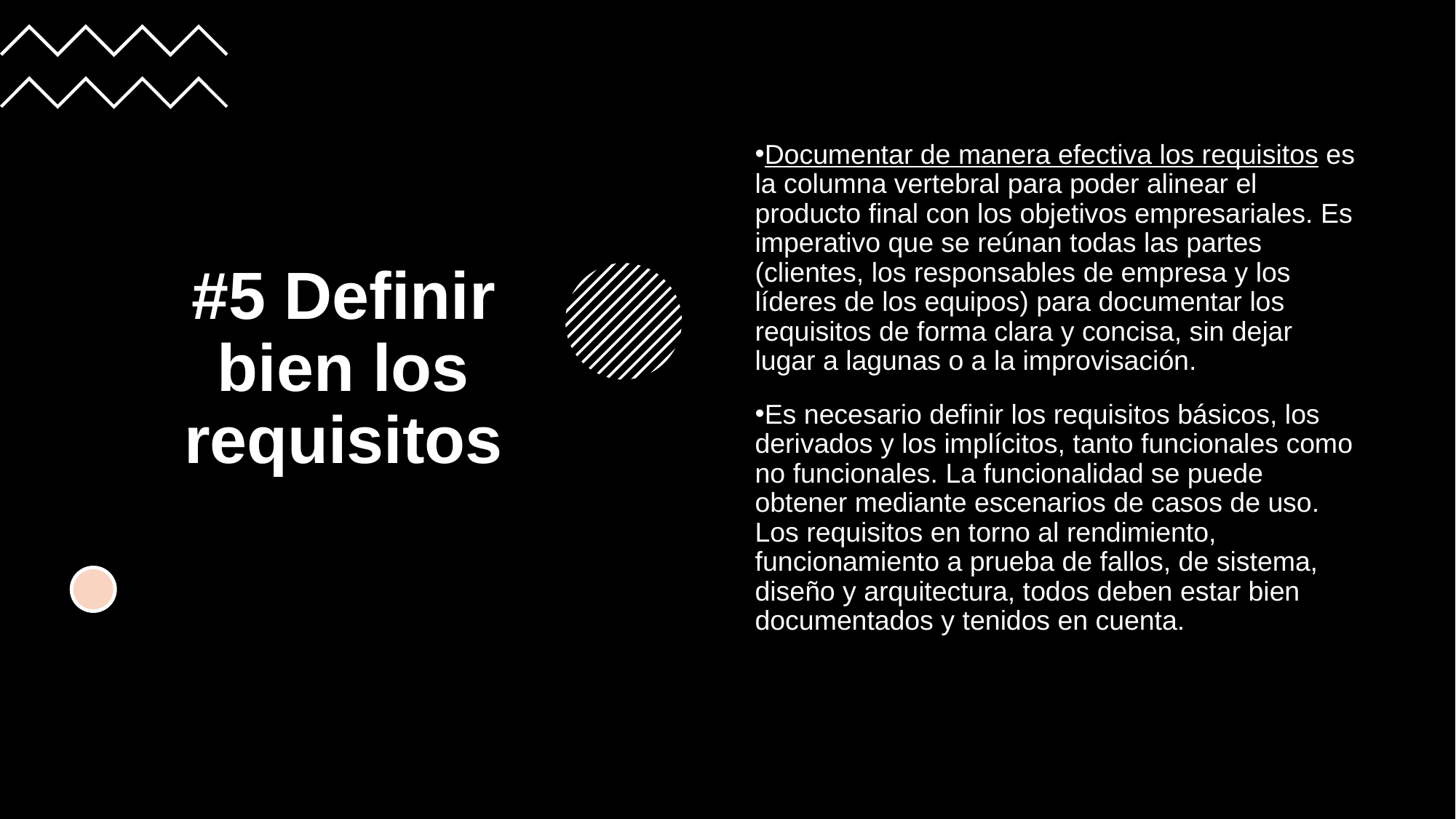

#5 Definir bien los requisitos

Documentar de manera efectiva los requisitos es la columna vertebral para poder alinear el producto final con los objetivos empresariales. Es imperativo que se reúnan todas las partes (clientes, los responsables de empresa y los líderes de los equipos) para documentar los requisitos de forma clara y concisa, sin dejar lugar a lagunas o a la improvisación.
Es necesario definir los requisitos básicos, los derivados y los implícitos, tanto funcionales como no funcionales. La funcionalidad se puede obtener mediante escenarios de casos de uso. Los requisitos en torno al rendimiento, funcionamiento a prueba de fallos, de sistema, diseño y arquitectura, todos deben estar bien documentados y tenidos en cuenta.